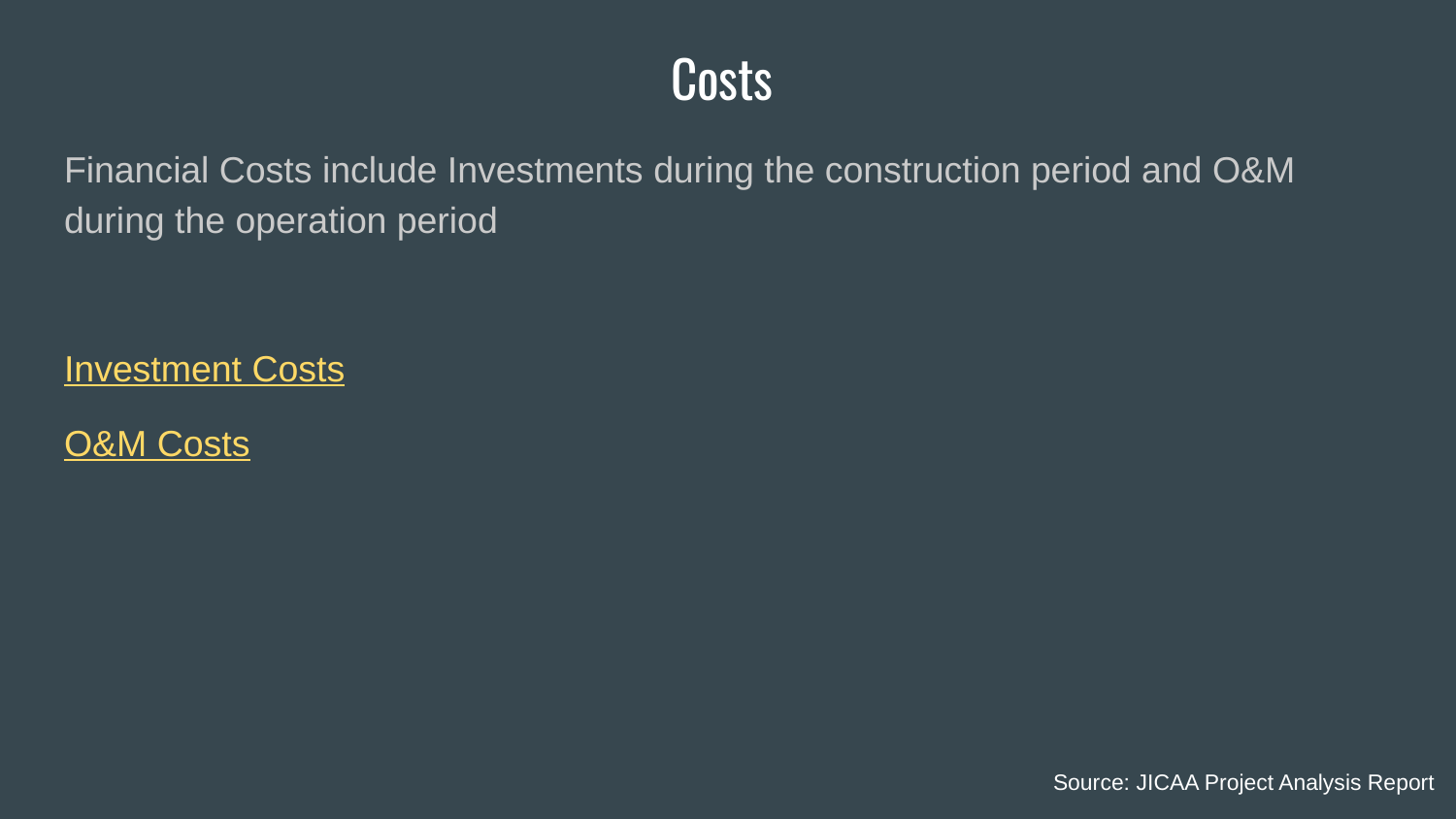

# Costs
Financial Costs include Investments during the construction period and O&M during the operation period

Investment Costs
O&M Costs

Source: JICAA Project Analysis Report